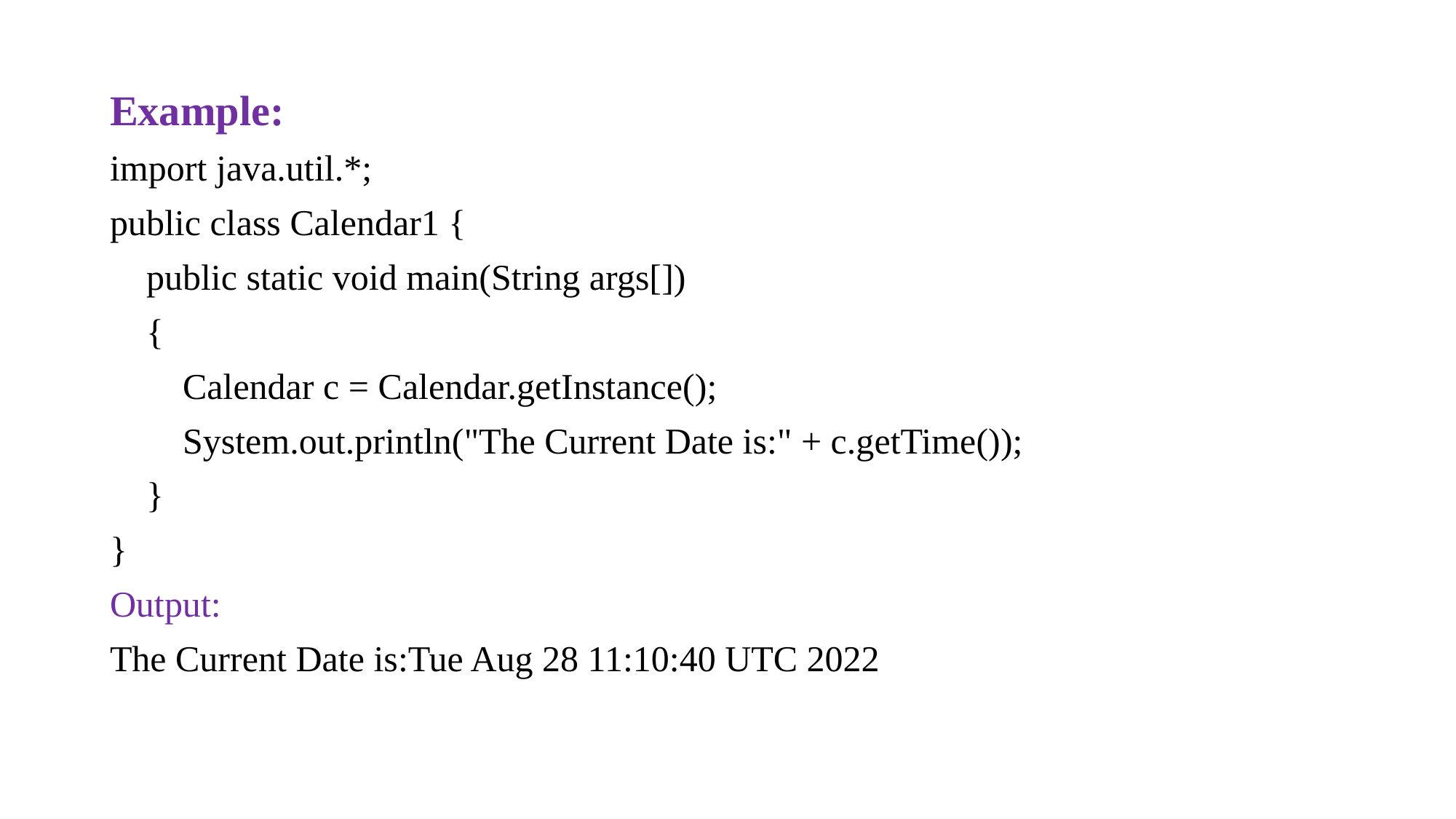

The Current Date is:Tue Aug 28 11:10:40 UTC 2018
Example:
import java.util.*;
public class Calendar1 {
    public static void main(String args[])
    {
        Calendar c = Calendar.getInstance();
        System.out.println("The Current Date is:" + c.getTime());
    }
}
Output:
The Current Date is:Tue Aug 28 11:10:40 UTC 2022